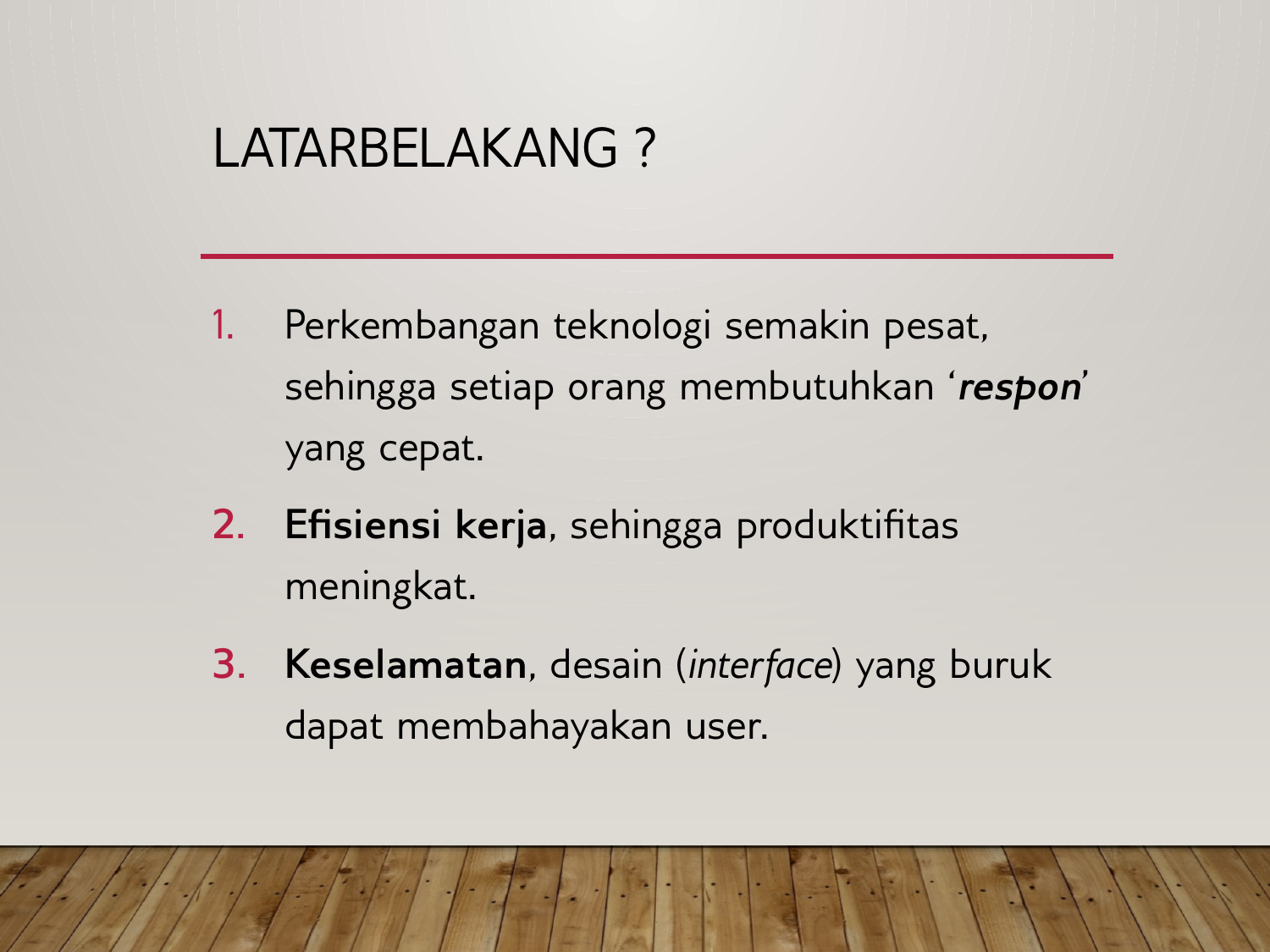

# Latarbelakang ?
Perkembangan teknologi semakin pesat, sehingga setiap orang membutuhkan ‘respon’ yang cepat.
Efisiensi kerja, sehingga produktifitas meningkat.
Keselamatan, desain (interface) yang buruk dapat membahayakan user.